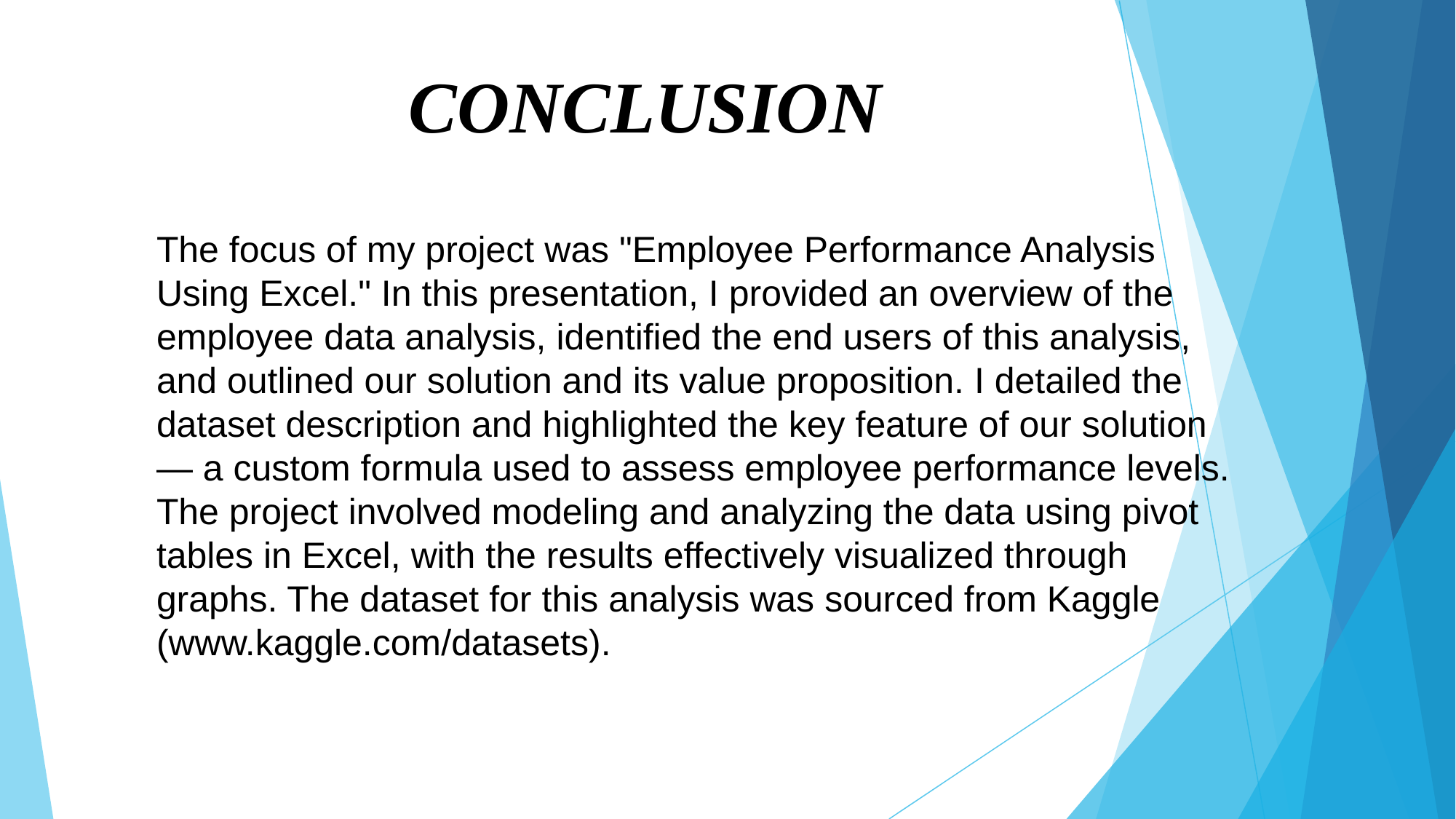

# CONCLUSION
The focus of my project was "Employee Performance Analysis Using Excel." In this presentation, I provided an overview of the employee data analysis, identified the end users of this analysis, and outlined our solution and its value proposition. I detailed the dataset description and highlighted the key feature of our solution— a custom formula used to assess employee performance levels. The project involved modeling and analyzing the data using pivot tables in Excel, with the results effectively visualized through graphs. The dataset for this analysis was sourced from Kaggle (www.kaggle.com/datasets).